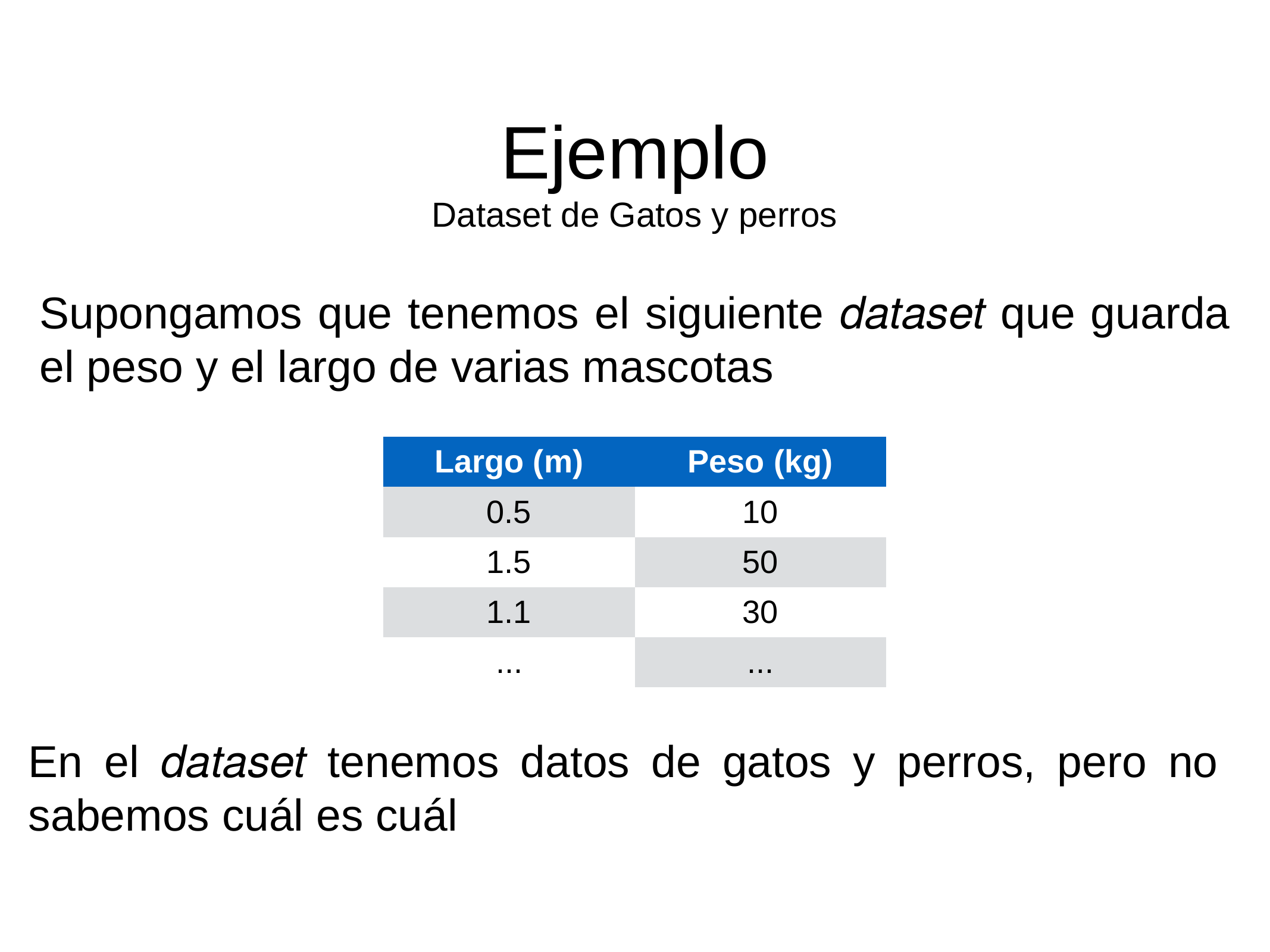

Ejemplo
Dataset de Gatos y perros
Supongamos que tenemos el siguiente dataset que guarda el peso y el largo de varias mascotas
| Largo (m) | Peso (kg) |
| --- | --- |
| 0.5 | 10 |
| 1.5 | 50 |
| 1.1 | 30 |
| ... | ... |
En el dataset tenemos datos de gatos y perros, pero no sabemos cuál es cuál